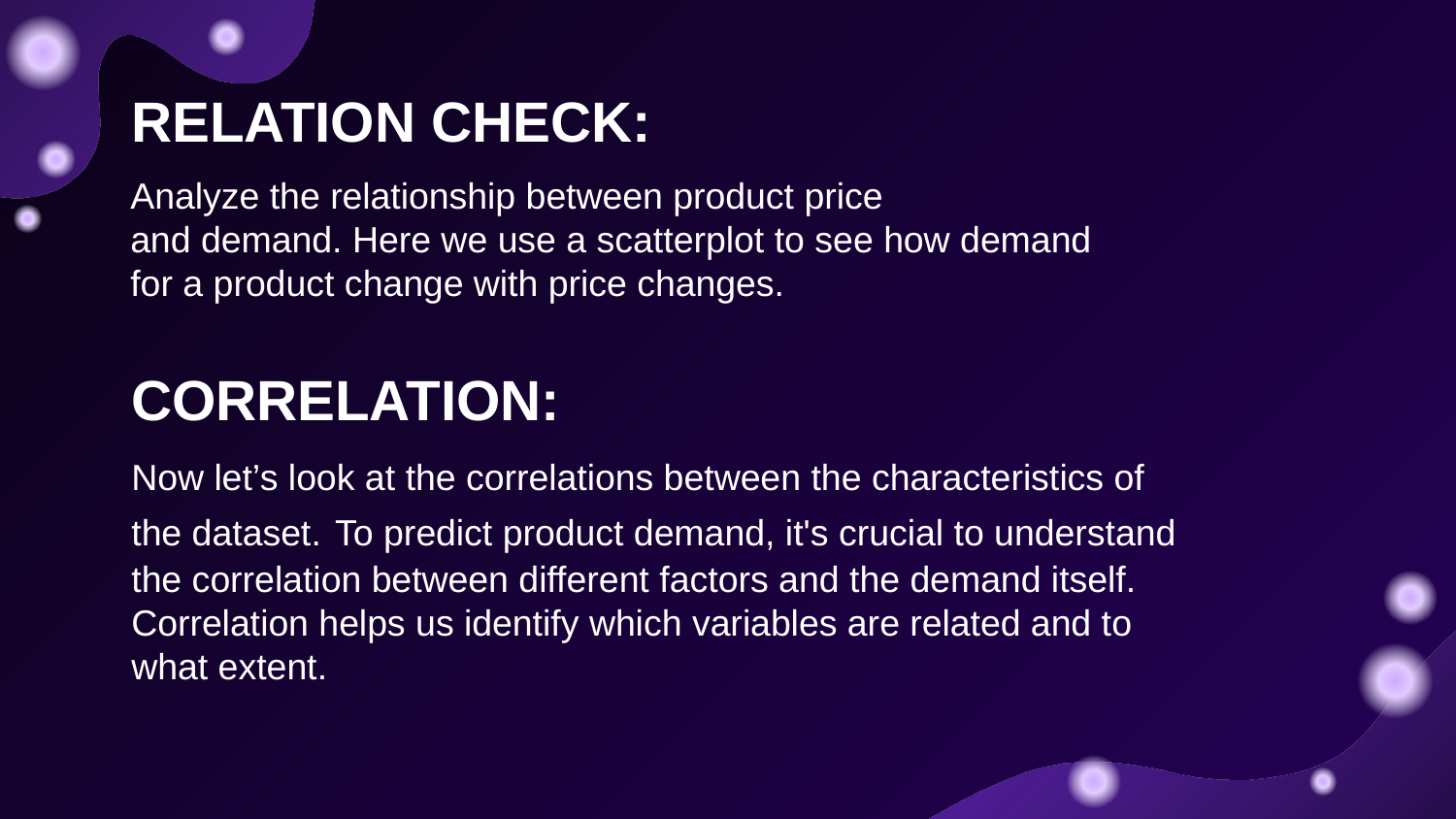

RELATION CHECK:
Analyze the relationship between product price and demand. Here we use a scatterplot to see how demand for a product change with price changes.
CORRELATION:
Now let’s look at the correlations between the characteristics of the dataset. To predict product demand, it's crucial to understand the correlation between different factors and the demand itself. Correlation helps us identify which variables are related and to what extent.